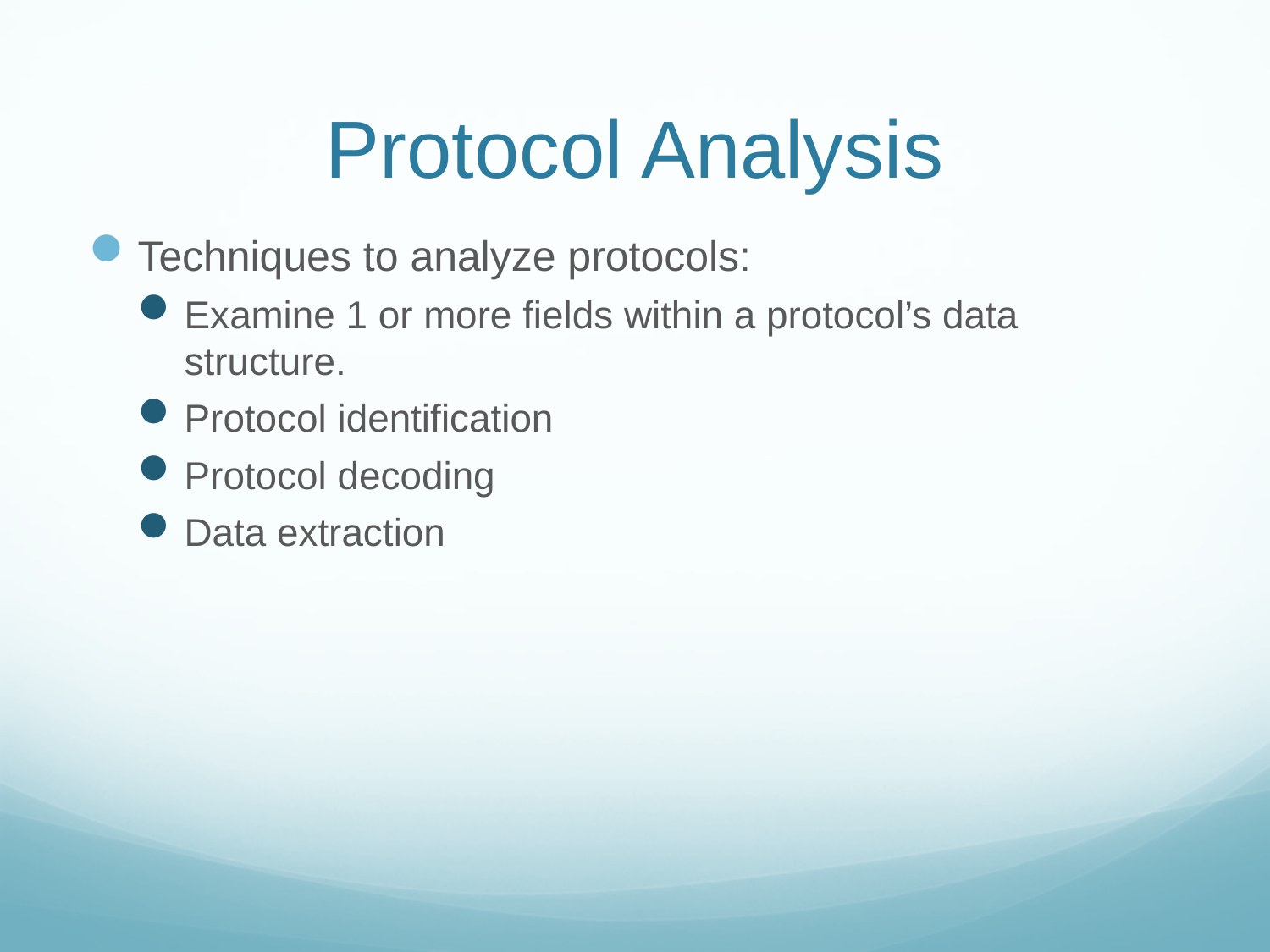

# Protocol Analysis
Techniques to analyze protocols:
Examine 1 or more fields within a protocol’s data structure.
Protocol identification
Protocol decoding
Data extraction